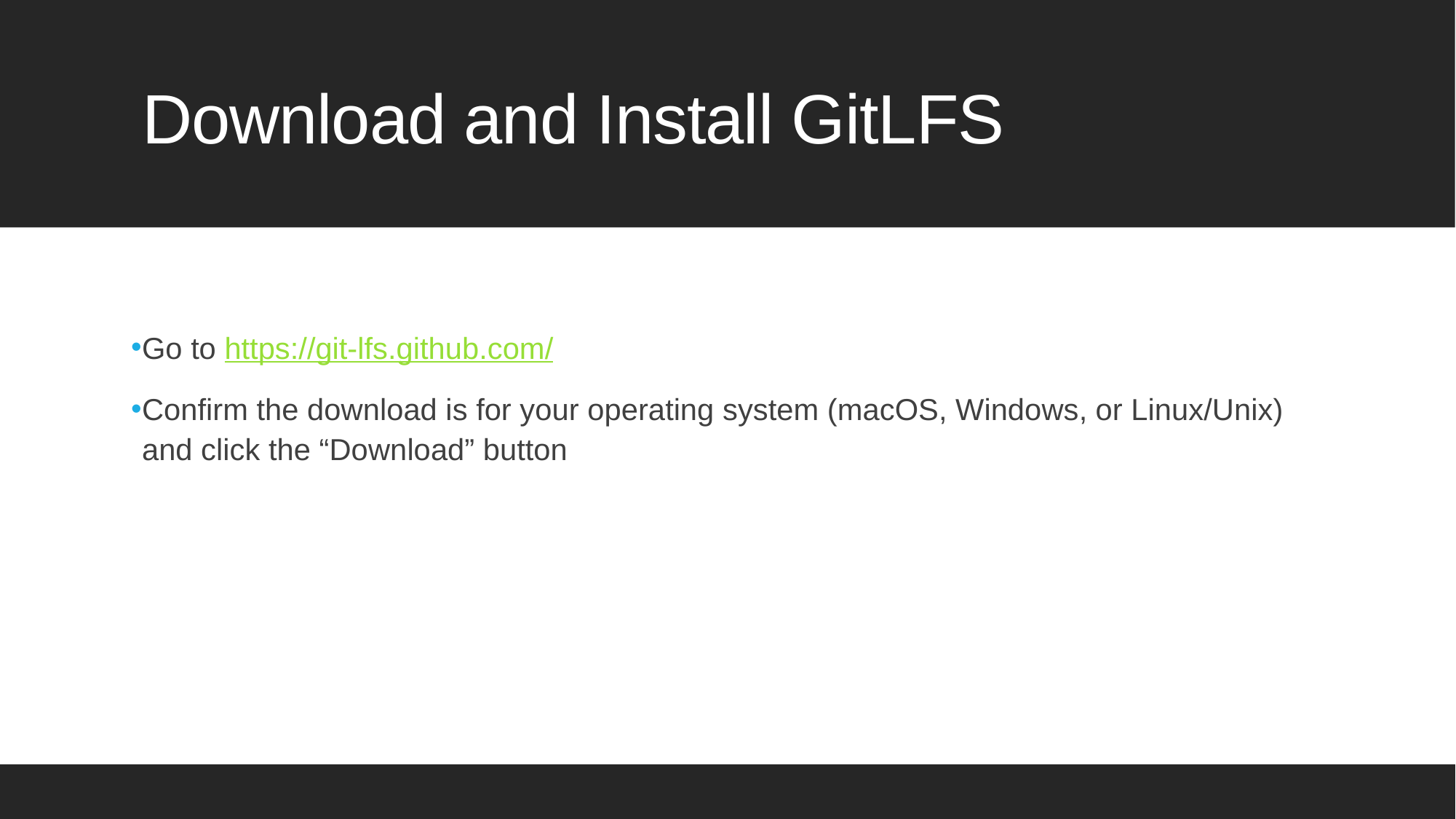

# Download and Install GitLFS
Go to https://git-lfs.github.com/
Confirm the download is for your operating system (macOS, Windows, or Linux/Unix) and click the “Download” button